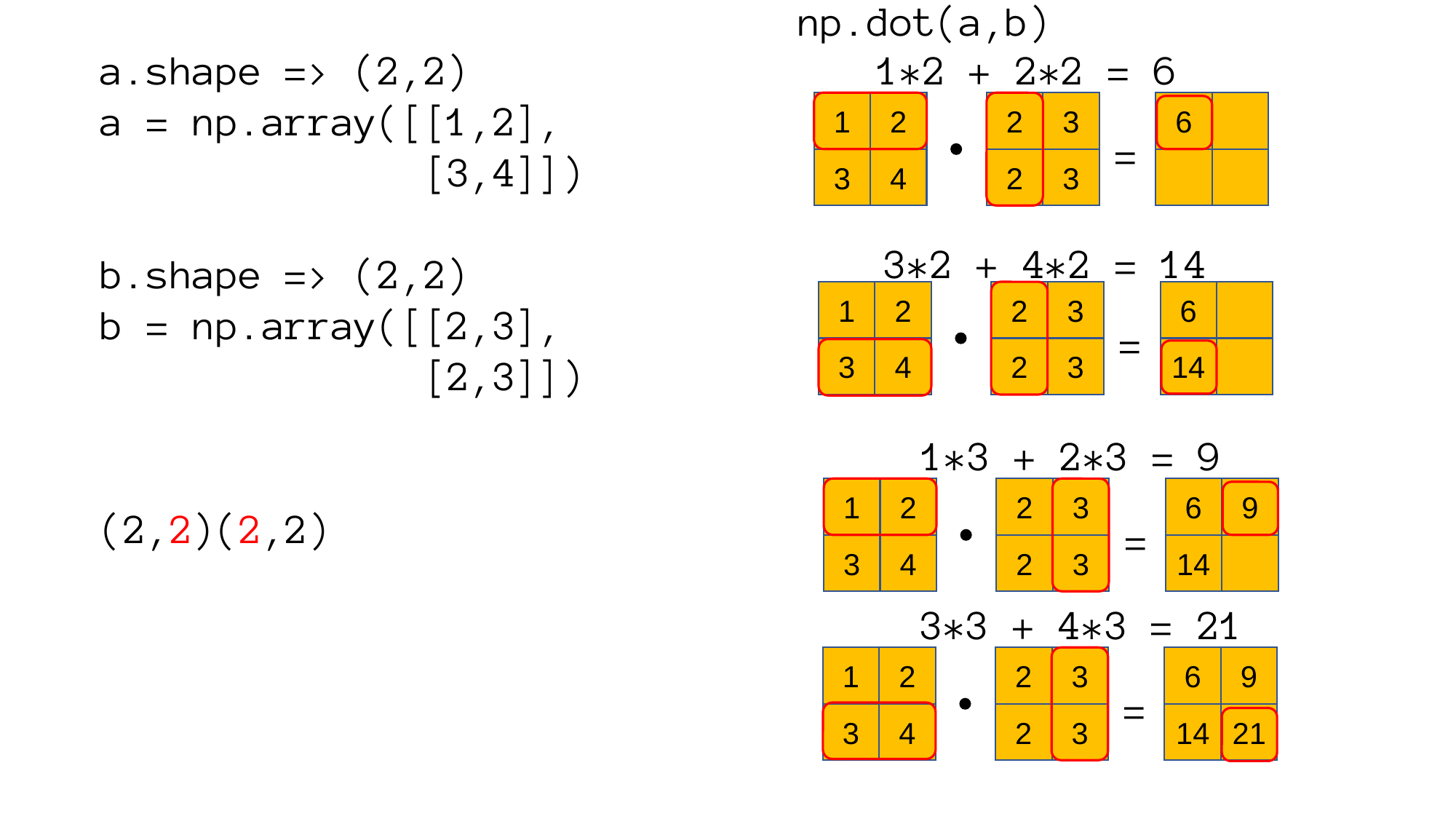

np.dot(a,b)
a.shape => (2,2)
a = np.array([[1,2],
              [3,4]])

b.shape => (2,2)
b = np.array([[2,3],
              [2,3]])

(2,2)(2,2)
1*2 + 2*2 = 6
1

2
2

3
6

=

3
4
2
3

3*2 + 4*2 = 14
1
2
2

3
6

=

3
4
2
3
14

1*3 + 2*3 = 9
1

2
2

3
6
9

=

3
4
2
3
14

3*3 + 4*3 = 21
1
2
2

3
6
9
=

3
4
2
3
14
21